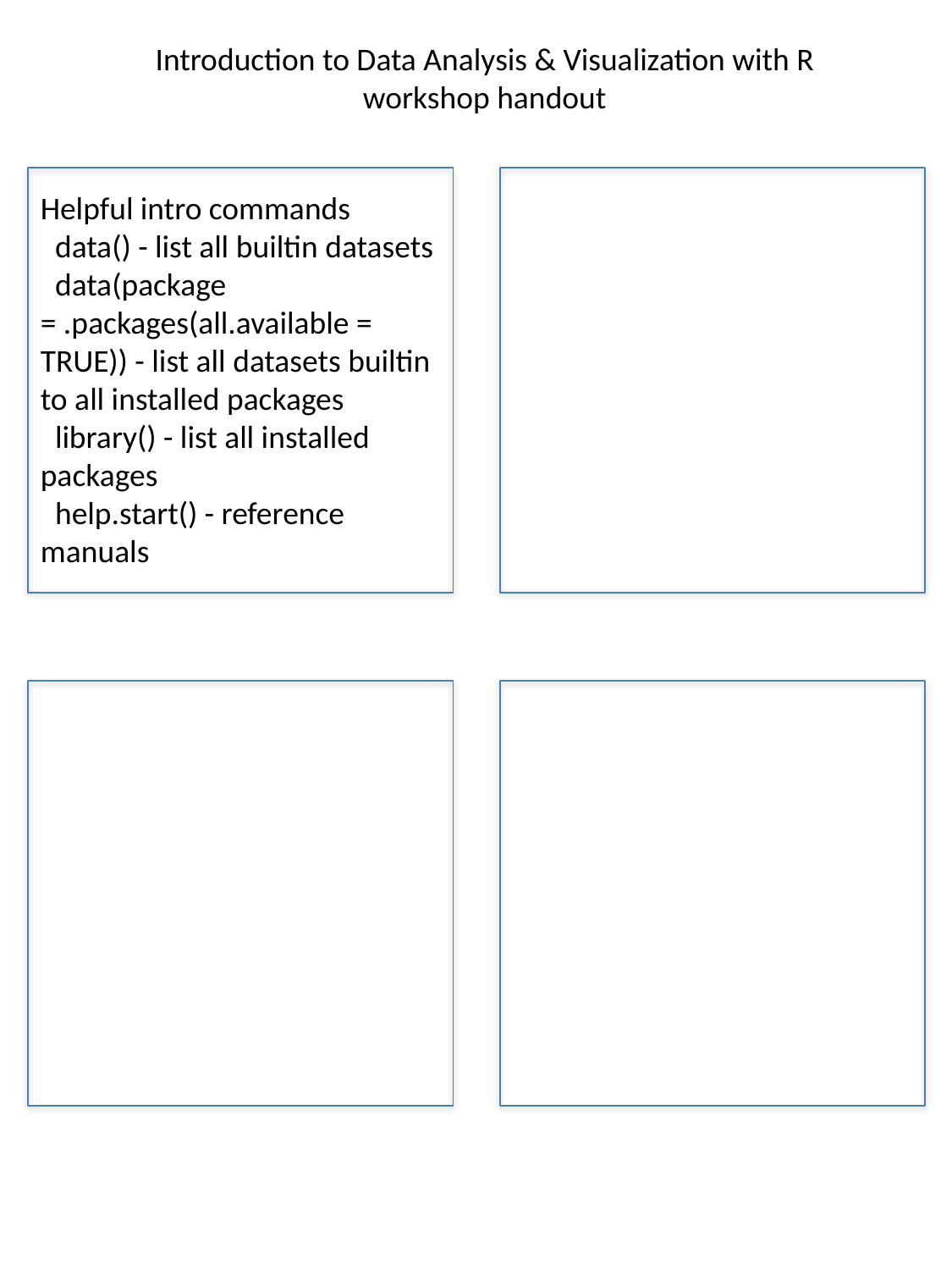

Introduction to Data Analysis & Visualization with R
workshop handout

Helpful intro commands
  data() - list all builtin datasets
  data(package = .packages(all.available = TRUE)) - list all datasets builtin to all installed packages
  library() - list all installed packages
  help.start() - reference manuals